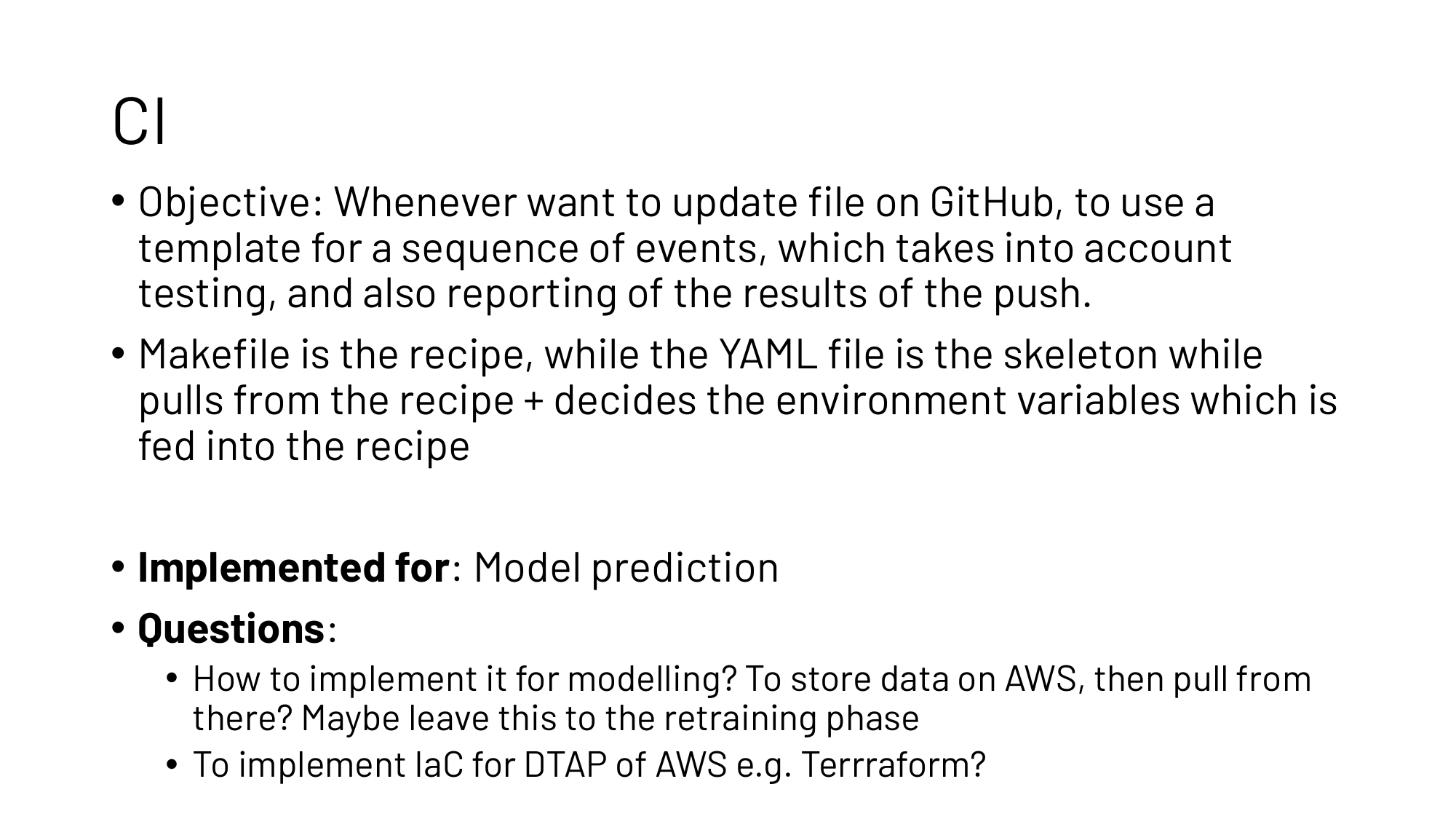

# CI
Objective: Whenever want to update file on GitHub, to use a template for a sequence of events, which takes into account testing, and also reporting of the results of the push.
Makefile is the recipe, while the YAML file is the skeleton while pulls from the recipe + decides the environment variables which is fed into the recipe

Implemented for: Model prediction
Questions:
How to implement it for modelling? To store data on AWS, then pull from there? Maybe leave this to the retraining phase
To implement IaC for DTAP of AWS e.g. Terrraform?